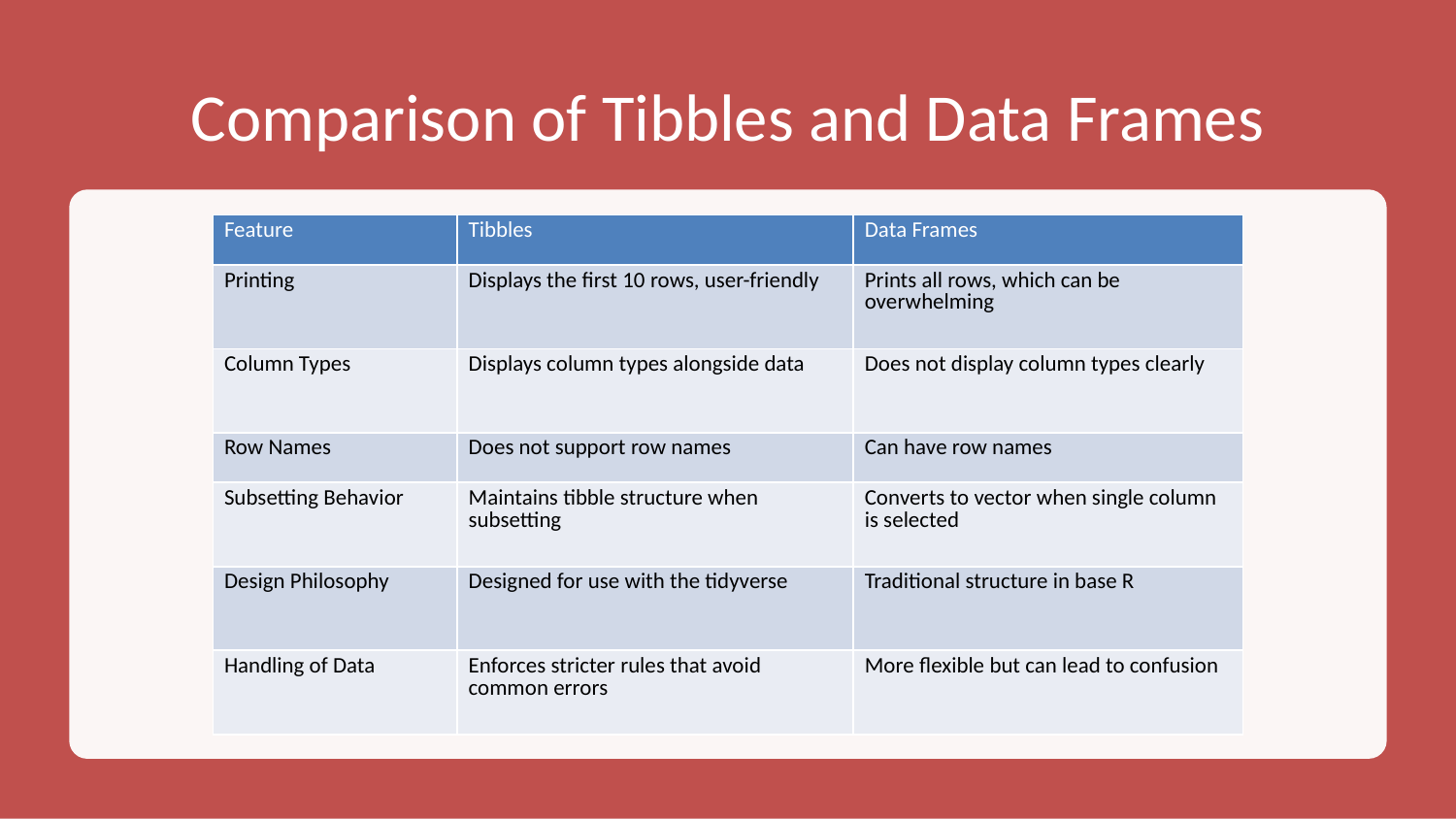

# Comparison of Tibbles and Data Frames

| Feature | Tibbles | Data Frames |
| --- | --- | --- |
| Printing | Displays the first 10 rows, user-friendly | Prints all rows, which can be overwhelming |
| Column Types | Displays column types alongside data | Does not display column types clearly |
| Row Names | Does not support row names | Can have row names |
| Subsetting Behavior | Maintains tibble structure when subsetting | Converts to vector when single column is selected |
| Design Philosophy | Designed for use with the tidyverse | Traditional structure in base R |
| Handling of Data | Enforces stricter rules that avoid common errors | More flexible but can lead to confusion |